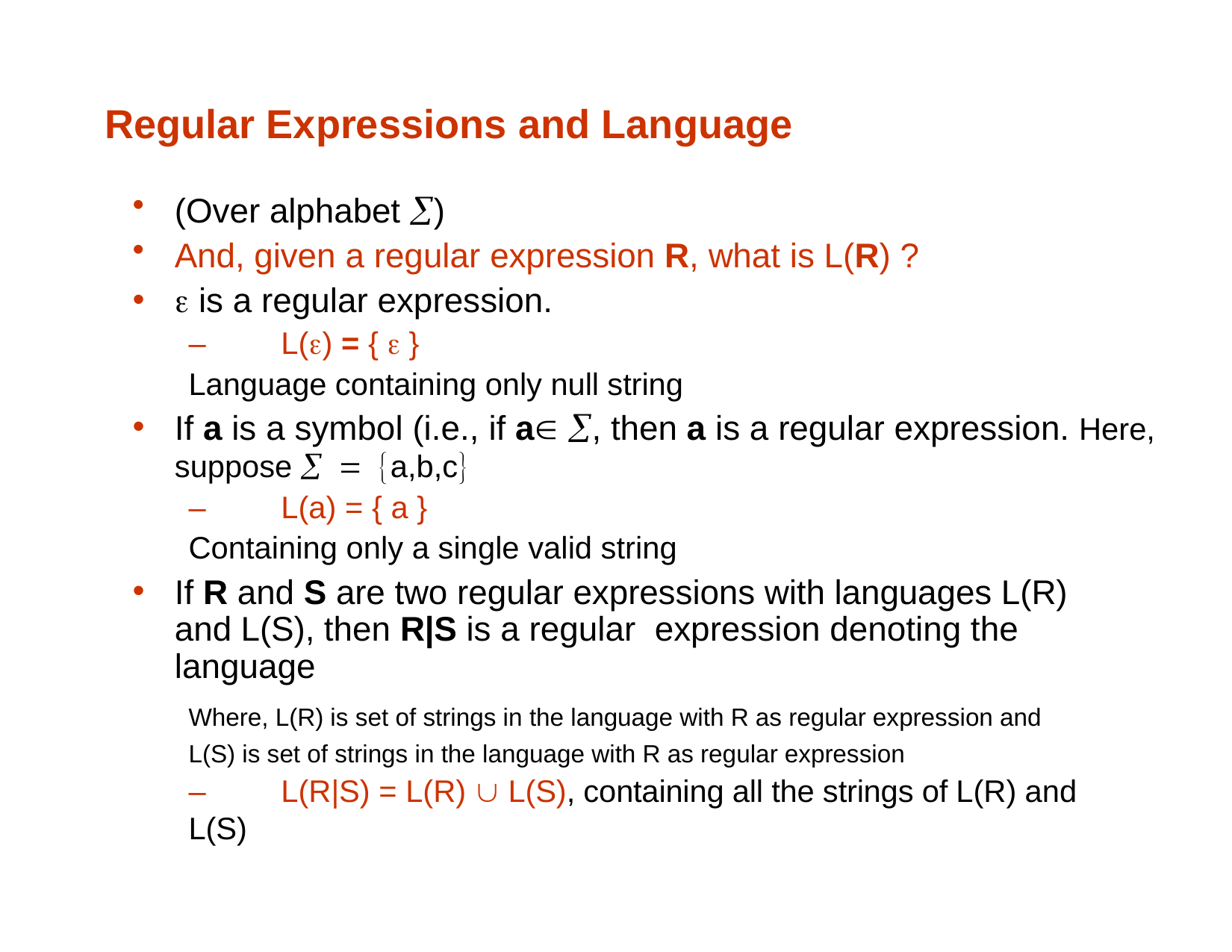

# Regular Expressions and Language
(Over alphabet ∑)
And, given a regular expression R, what is L(R) ?
ε is a regular expression.
–	L(ε) = { ε }
Language containing only null string
If a is a symbol (i.e., if a∈ ∑, then a is a regular expression. Here, suppose ∑ = {a,b,c}
–	L(a) = { a }
Containing only a single valid string
If R and S are two regular expressions with languages L(R) and L(S), then R|S is a regular  expression denoting the language
Where, L(R) is set of strings in the language with R as regular expression and L(S) is set of strings in the language with R as regular expression
–	L(R|S) = L(R) ∪ L(S), containing all the strings of L(R) and L(S)